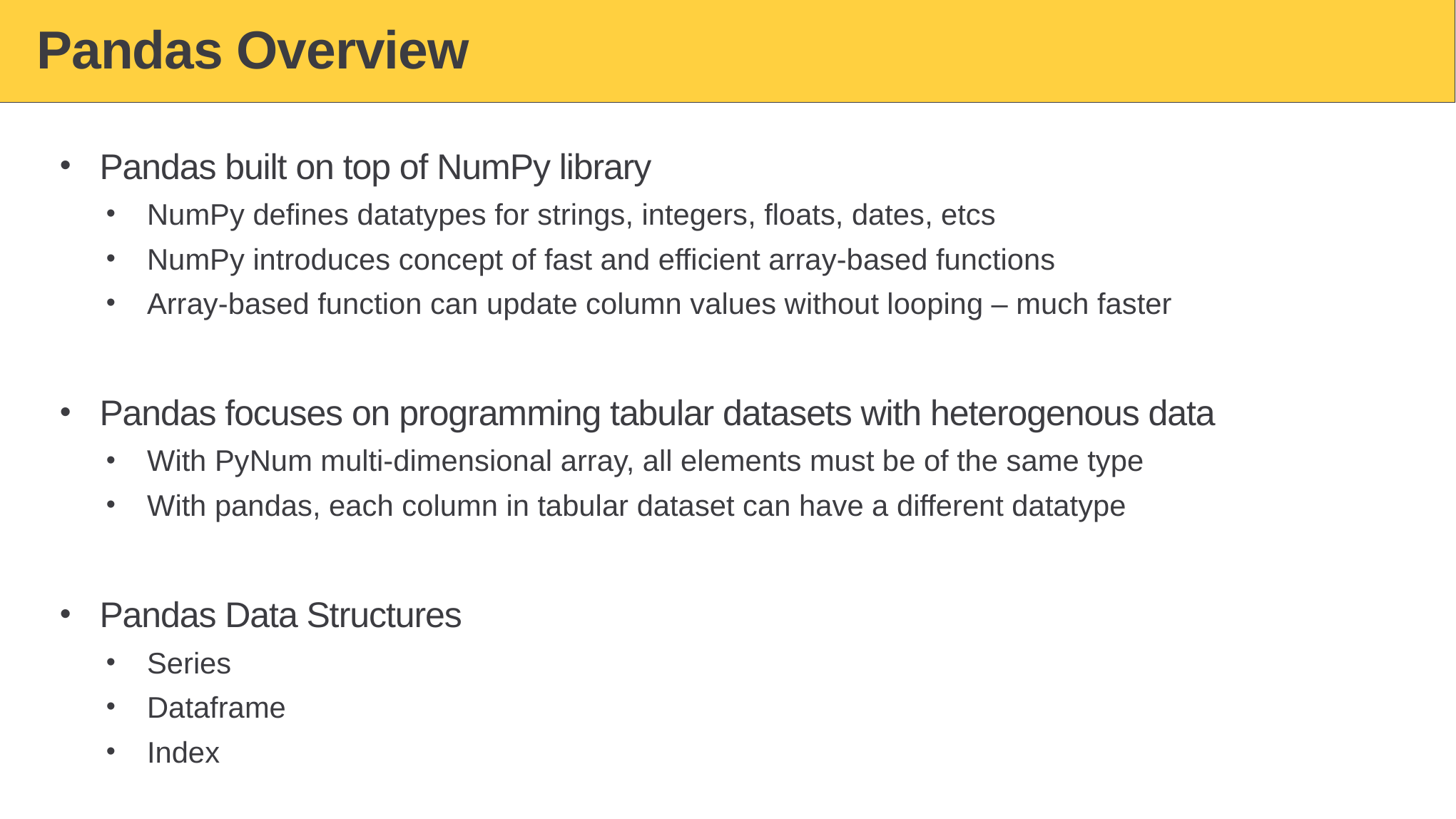

# Pandas Overview
Pandas built on top of NumPy library
NumPy defines datatypes for strings, integers, floats, dates, etcs
NumPy introduces concept of fast and efficient array-based functions
Array-based function can update column values without looping – much faster

Pandas focuses on programming tabular datasets with heterogenous data
With PyNum multi-dimensional array, all elements must be of the same type
With pandas, each column in tabular dataset can have a different datatype

Pandas Data Structures
Series
Dataframe
Index